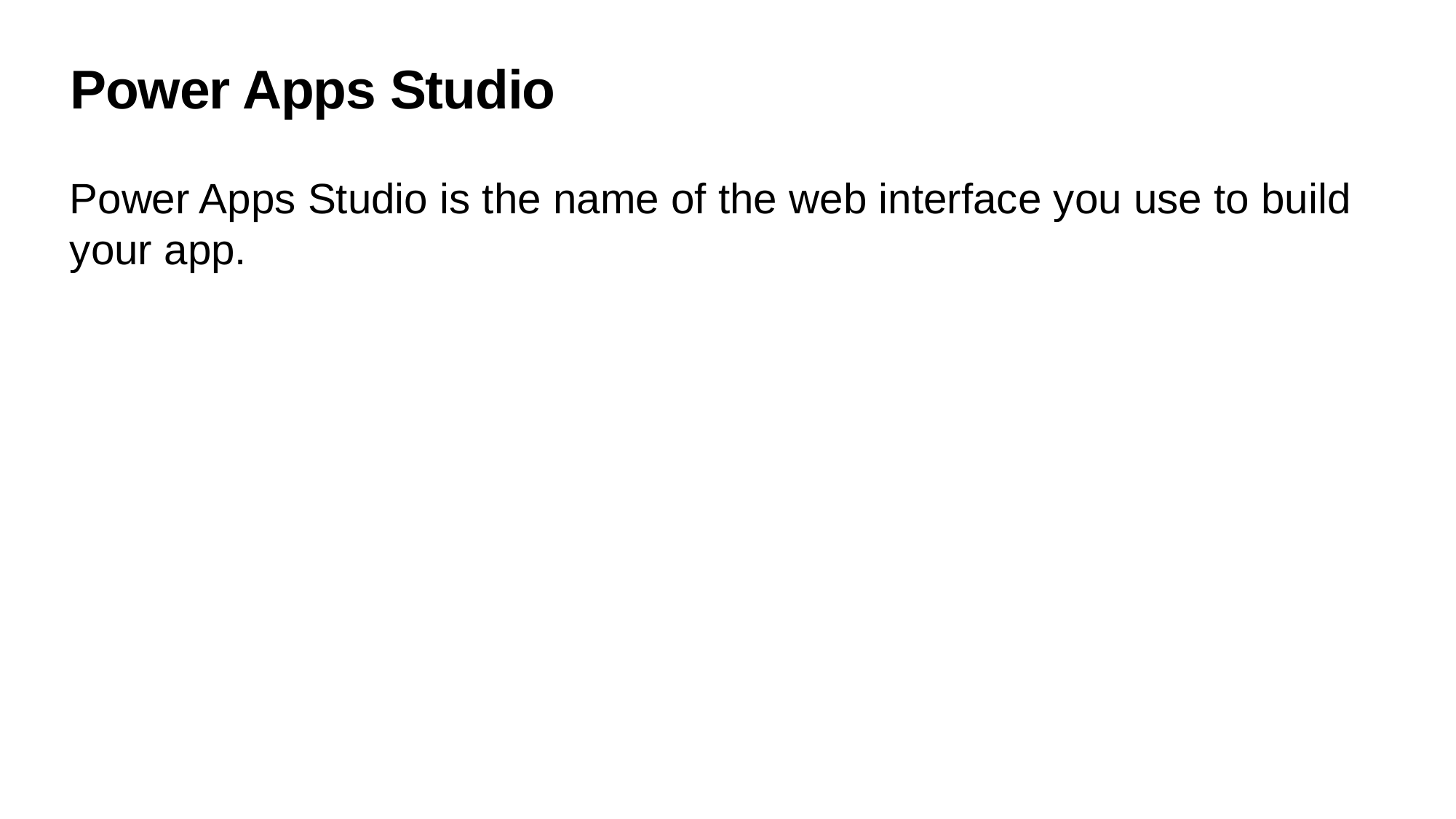

# Power Apps Studio
Power Apps Studio is the name of the web interface you use to build your app.